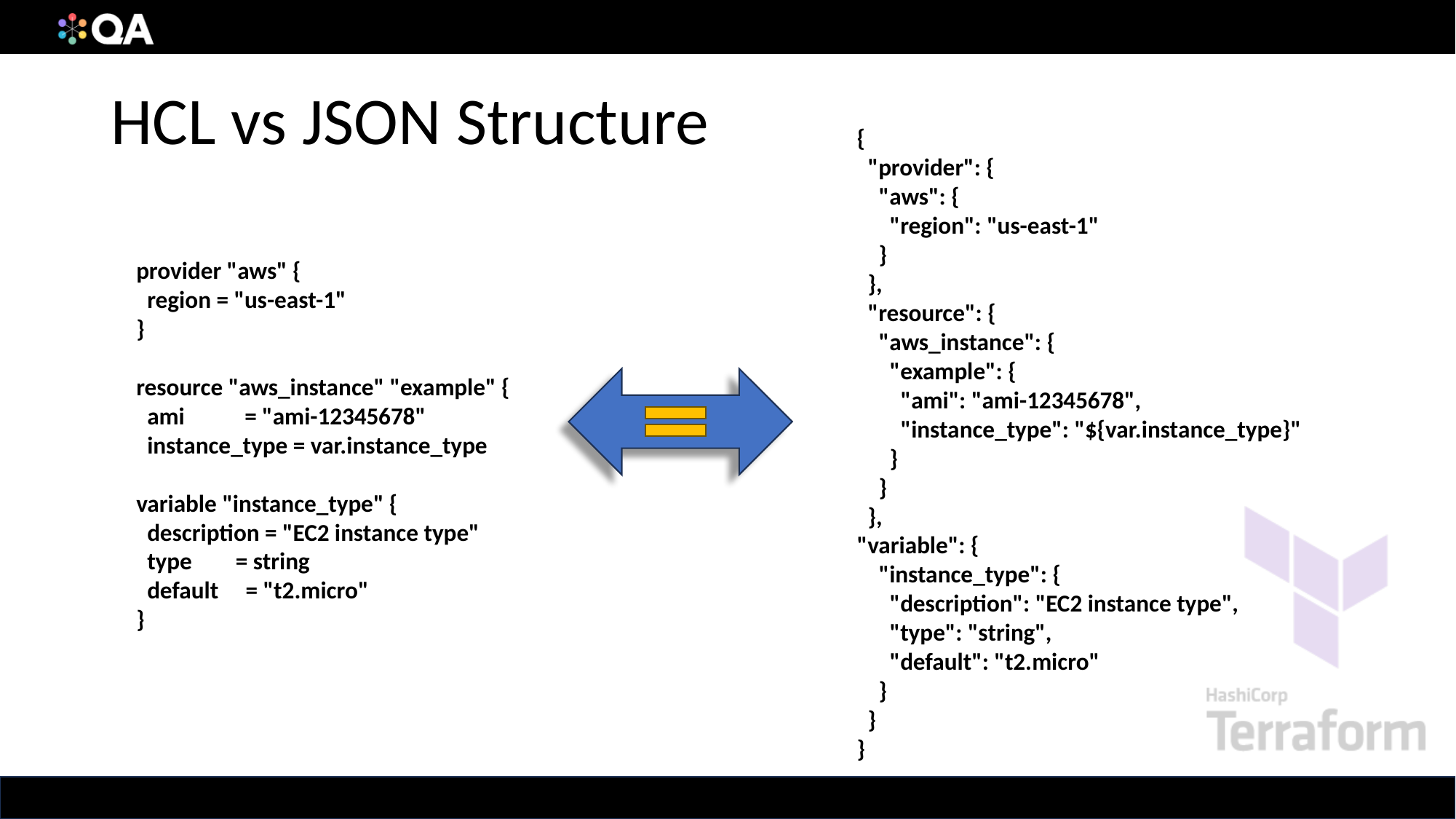

# HCL vs JSON Structure
{
  "provider": {
    "aws": {
      "region": "us-east-1"
    }
  },
  "resource": {
    "aws_instance": {
      "example": {
        "ami": "ami-12345678",
        "instance_type": "${var.instance_type}"
      }
    }
  },
"variable": {
    "instance_type": {
      "description": "EC2 instance type",
      "type": "string",
      "default": "t2.micro"
    }
  }
}
provider "aws" {
  region = "us-east-1"
}

resource "aws_instance" "example" {
  ami           = "ami-12345678"
  instance_type = var.instance_type

variable "instance_type" {
  description = "EC2 instance type"
  type        = string
  default     = "t2.micro"
}